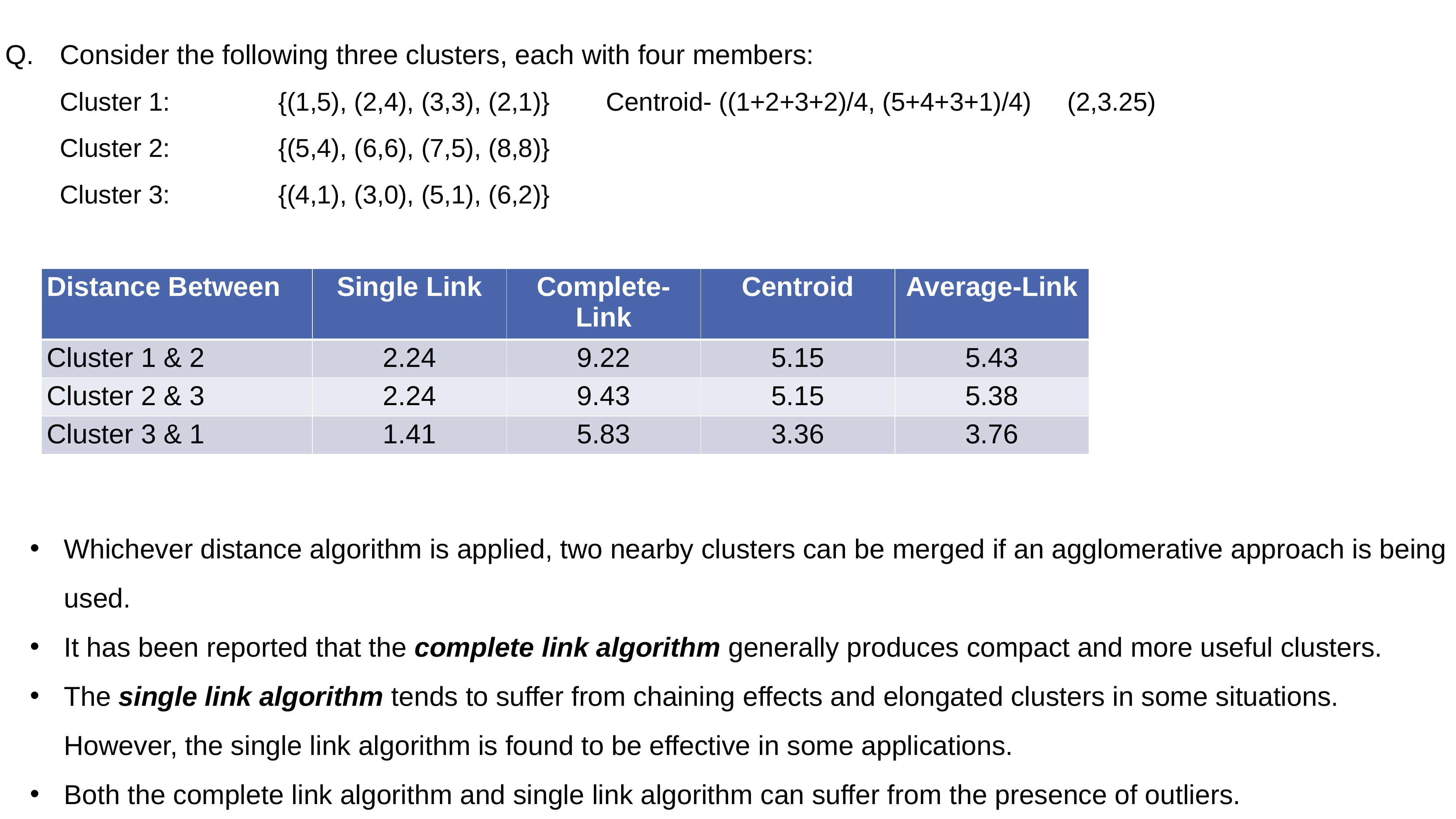

Q.	Consider the following three clusters, each with four members:
	Cluster 1:		{(1,5), (2,4), (3,3), (2,1)}		Centroid- ((1+2+3+2)/4, (5+4+3+1)/4)     (2,3.25)
	Cluster 2:		{(5,4), (6,6), (7,5), (8,8)}
	Cluster 3:		{(4,1), (3,0), (5,1), (6,2)}
| Distance Between | Single Link | Complete-Link | Centroid | Average-Link |
| --- | --- | --- | --- | --- |
| Cluster 1 & 2 | 2.24 | 9.22 | 5.15 | 5.43 |
| Cluster 2 & 3 | 2.24 | 9.43 | 5.15 | 5.38 |
| Cluster 3 & 1 | 1.41 | 5.83 | 3.36 | 3.76 |
Whichever distance algorithm is applied, two nearby clusters can be merged if an agglomerative approach is being used.
It has been reported that the complete link algorithm generally produces compact and more useful clusters.
The single link algorithm tends to suffer from chaining effects and elongated clusters in some situations. However, the single link algorithm is found to be effective in some applications.
Both the complete link algorithm and single link algorithm can suffer from the presence of outliers.